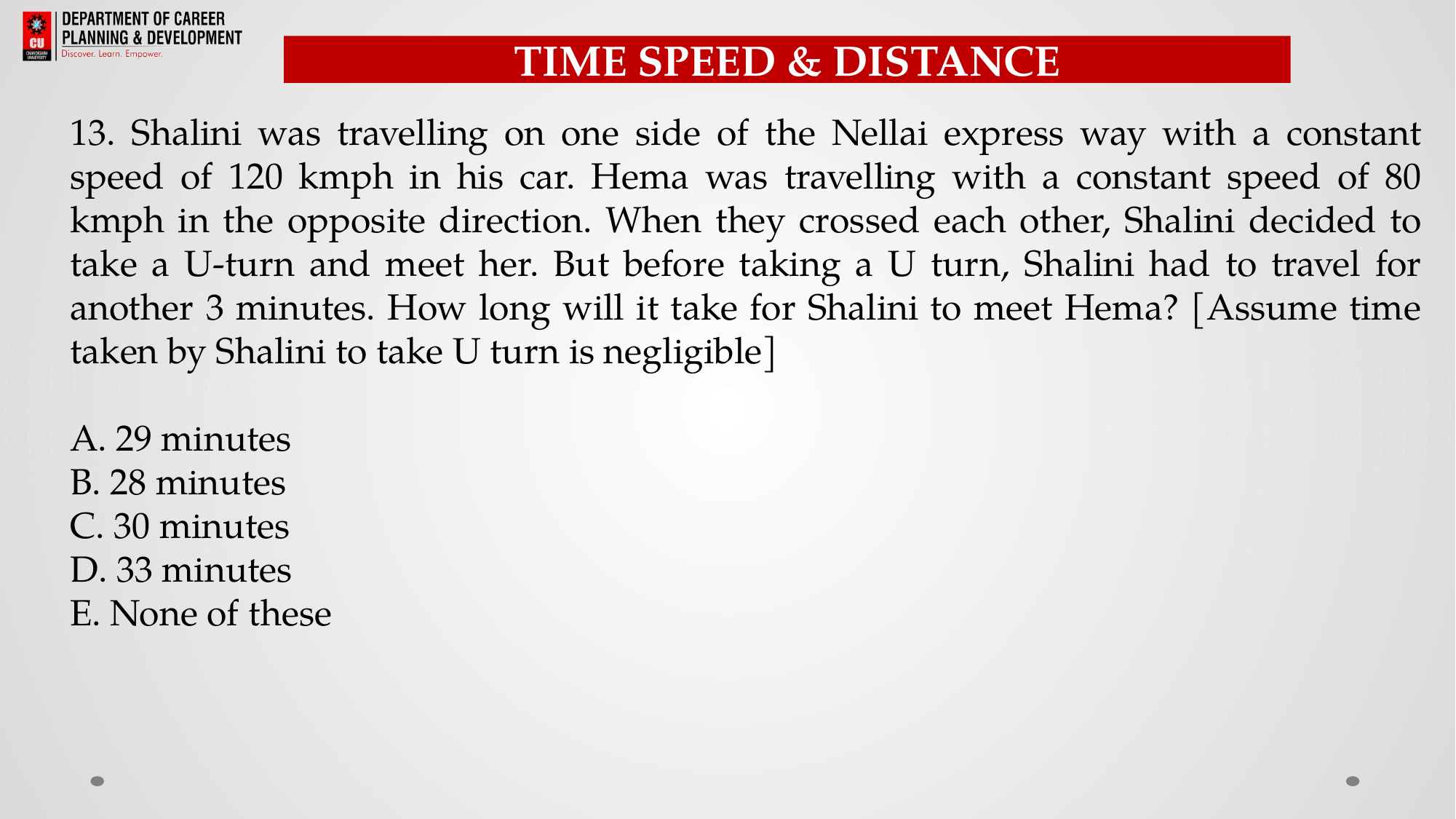

TIME SPEED & DISTANCE
13. Shalini was travelling on one side of the Nellai express way with a constant speed of 120 kmph in his car. Hema was travelling with a constant speed of 80 kmph in the opposite direction. When they crossed each other, Shalini decided to take a U-turn and meet her. But before taking a U turn, Shalini had to travel for another 3 minutes. How long will it take for Shalini to meet Hema? [Assume time taken by Shalini to take U turn is negligible]
A. 29 minutes
B. 28 minutes
C. 30 minutes
D. 33 minutes
E. None of these